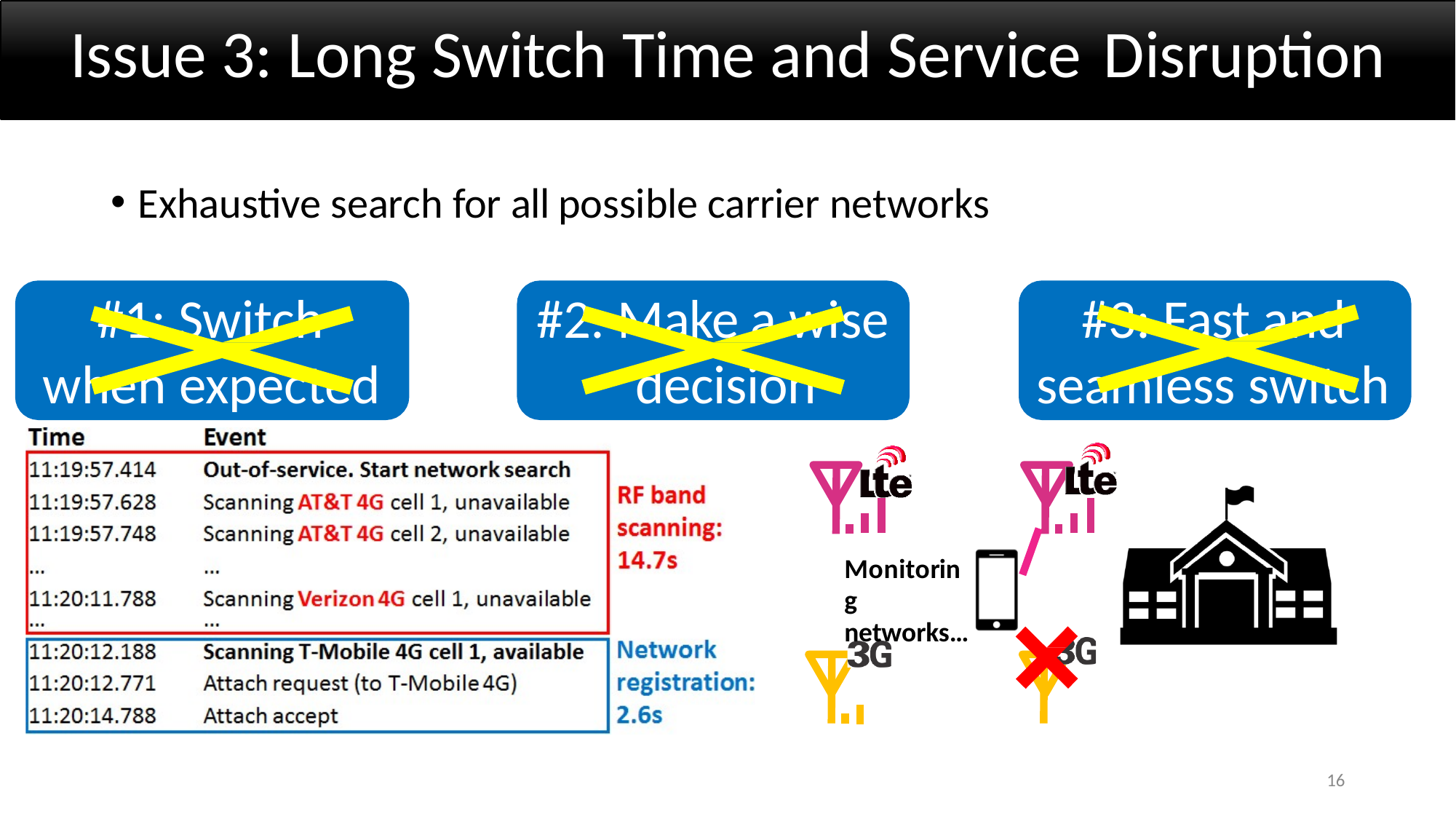

# Issue 3: Long Switch Time and Service Disruption
Exhaustive search for all possible carrier networks

#1: Switch  when expected
#2: Make a wise  decision
#3: Fast and  seamless switch

Monitoring  networks…

16